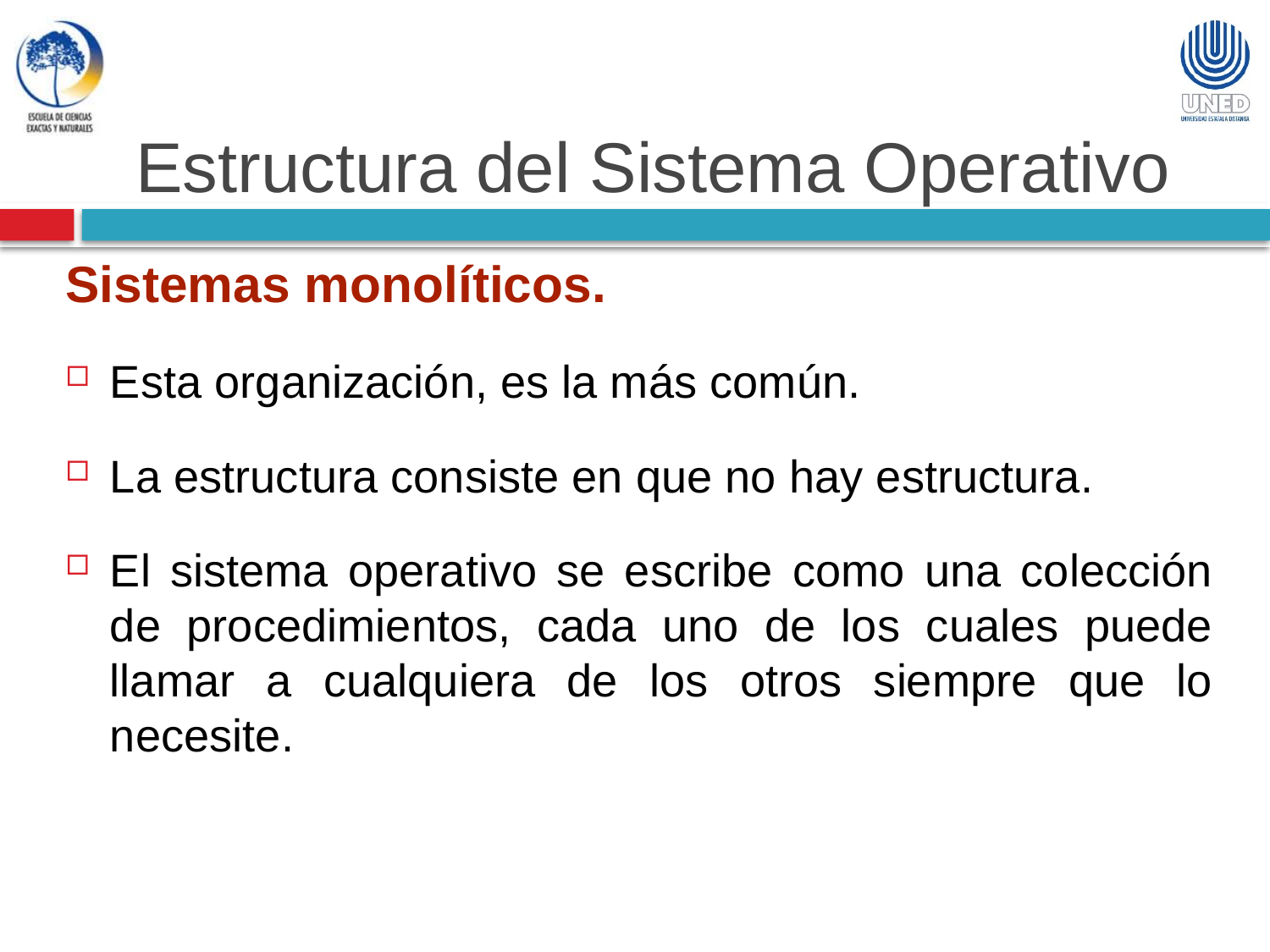

Estructura del Sistema Operativo
Sistemas monolíticos.

Esta organización, es la más común.

La estructura consiste en que no hay estructura.

El sistema operativo se escribe como una colección de procedimientos, cada uno de los cuales puede llamar a cualquiera de los otros siempre que lo necesite.